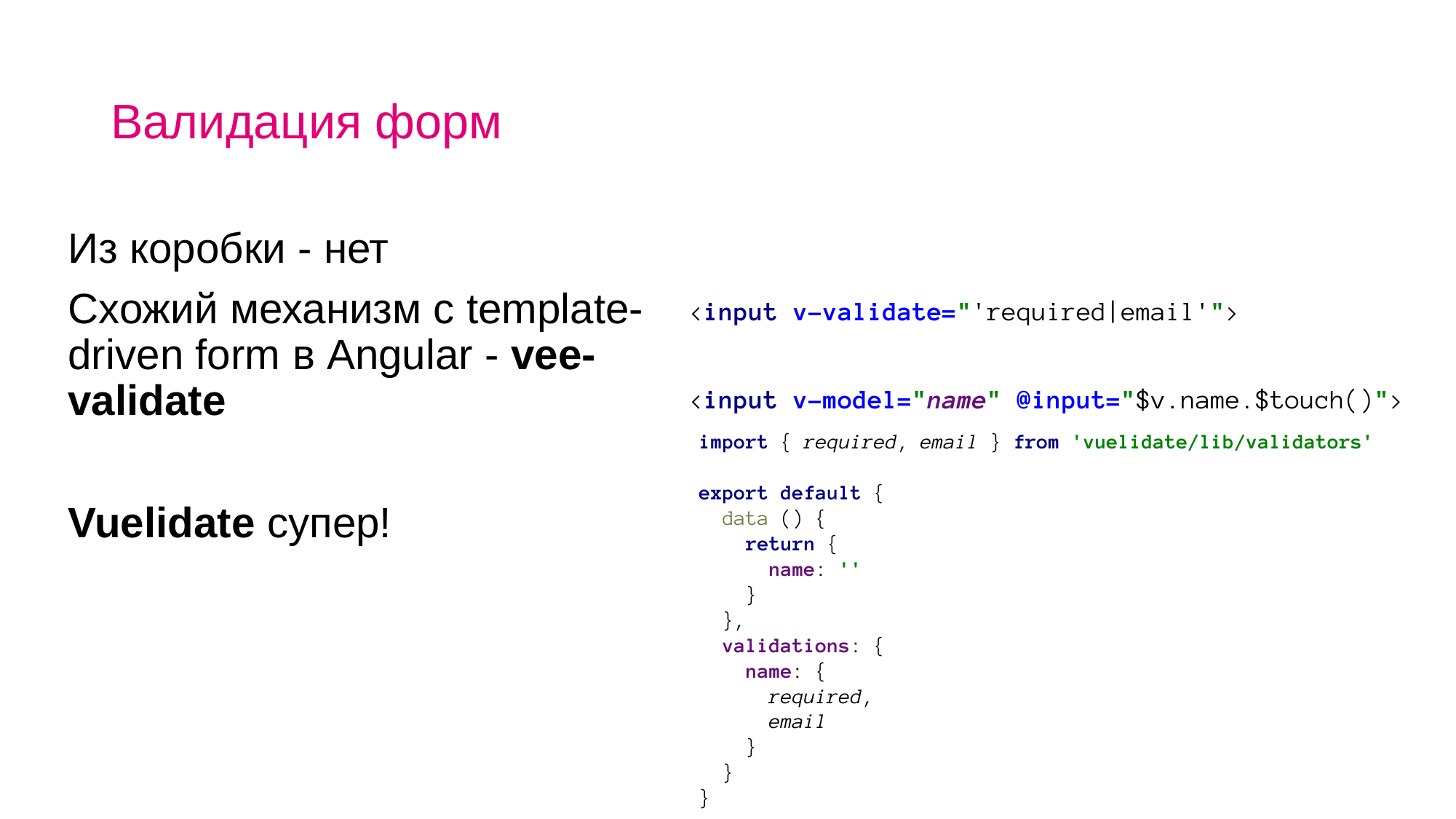

# Валидация форм
Из коробки - нет
Cхожий механизм с template-driven form в Angular - vee-validate

Vuelidate супер!
<input v-validate="'required|email'">
<input v-model="name" @input="$v.name.$touch()">
import { required, email } from 'vuelidate/lib/validators'
export default {
  data () {
    return {
      name: ''
    }
  },
  validations: {
    name: {
      required,
      email
    }
  }
}